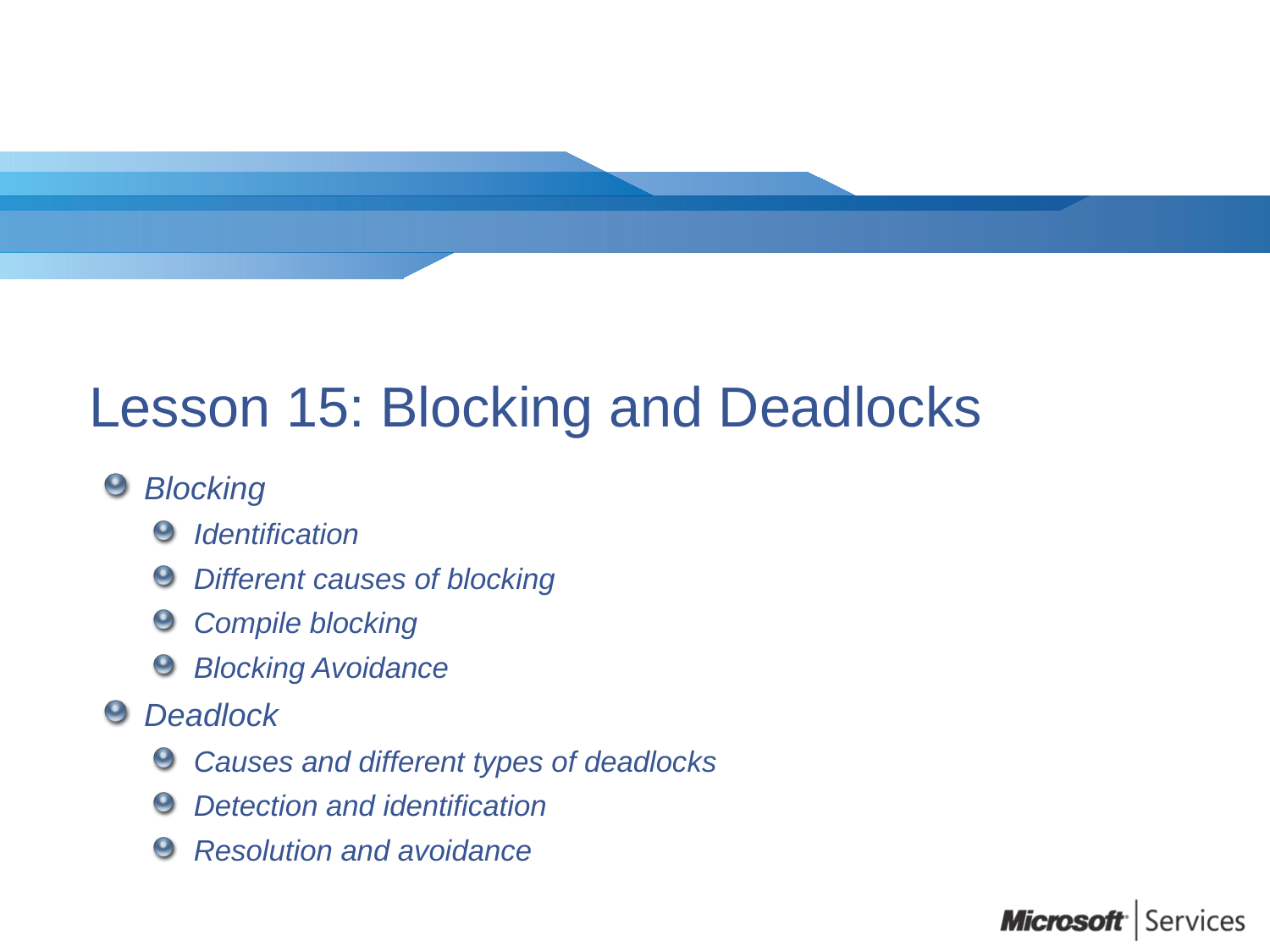

# Lesson 15: Blocking and Deadlocks
Blocking
Identification
Different causes of blocking
Compile blocking
Blocking Avoidance
Deadlock
Causes and different types of deadlocks
Detection and identification
Resolution and avoidance